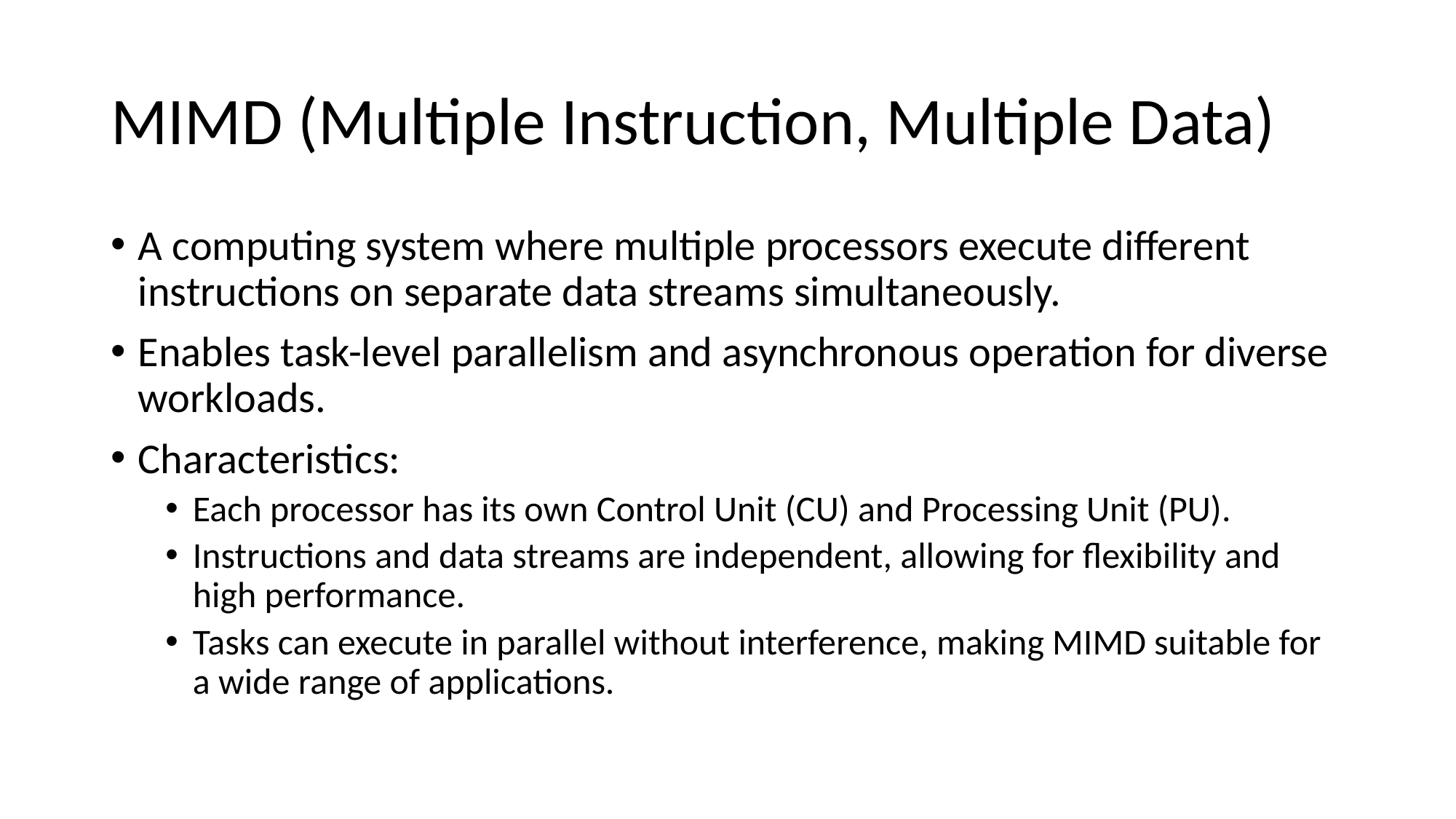

# MIMD (Multiple Instruction, Multiple Data)
A computing system where multiple processors execute different instructions on separate data streams simultaneously.
Enables task-level parallelism and asynchronous operation for diverse workloads.
Characteristics:
Each processor has its own Control Unit (CU) and Processing Unit (PU).
Instructions and data streams are independent, allowing for flexibility and high performance.
Tasks can execute in parallel without interference, making MIMD suitable for a wide range of applications.